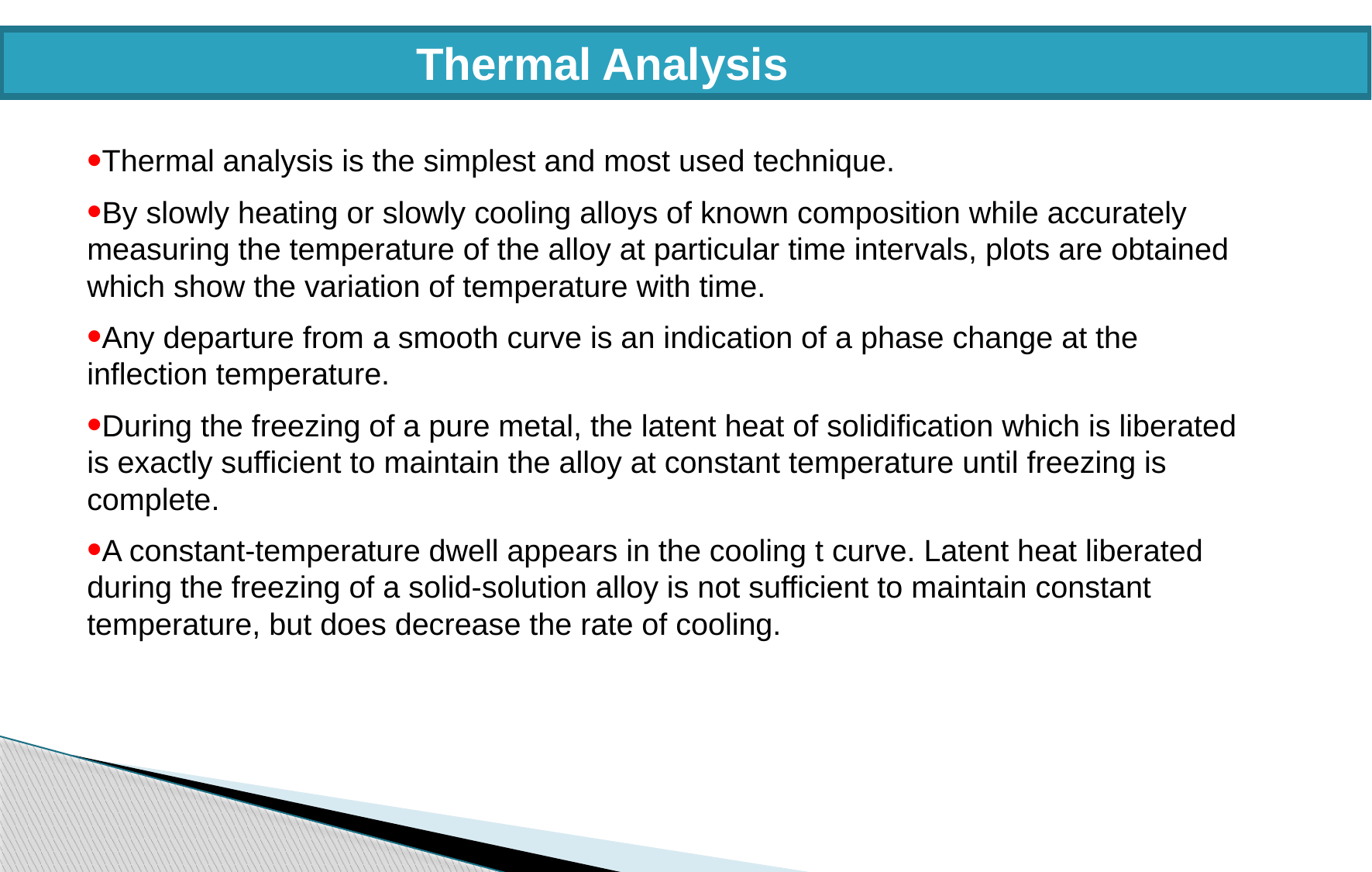

Thermal Analysis
Thermal analysis is the simplest and most used technique.
By slowly heating or slowly cooling alloys of known composition while accurately measuring the temperature of the alloy at particular time intervals, plots are obtained which show the variation of temperature with time.
Any departure from a smooth curve is an indication of a phase change at the inflection temperature.
During the freezing of a pure metal, the latent heat of solidification which is liberated is exactly sufficient to maintain the alloy at constant temperature until freezing is complete.
A constant-temperature dwell appears in the cooling t curve. Latent heat liberated during the freezing of a solid-solution alloy is not sufficient to maintain constant temperature, but does decrease the rate of cooling.